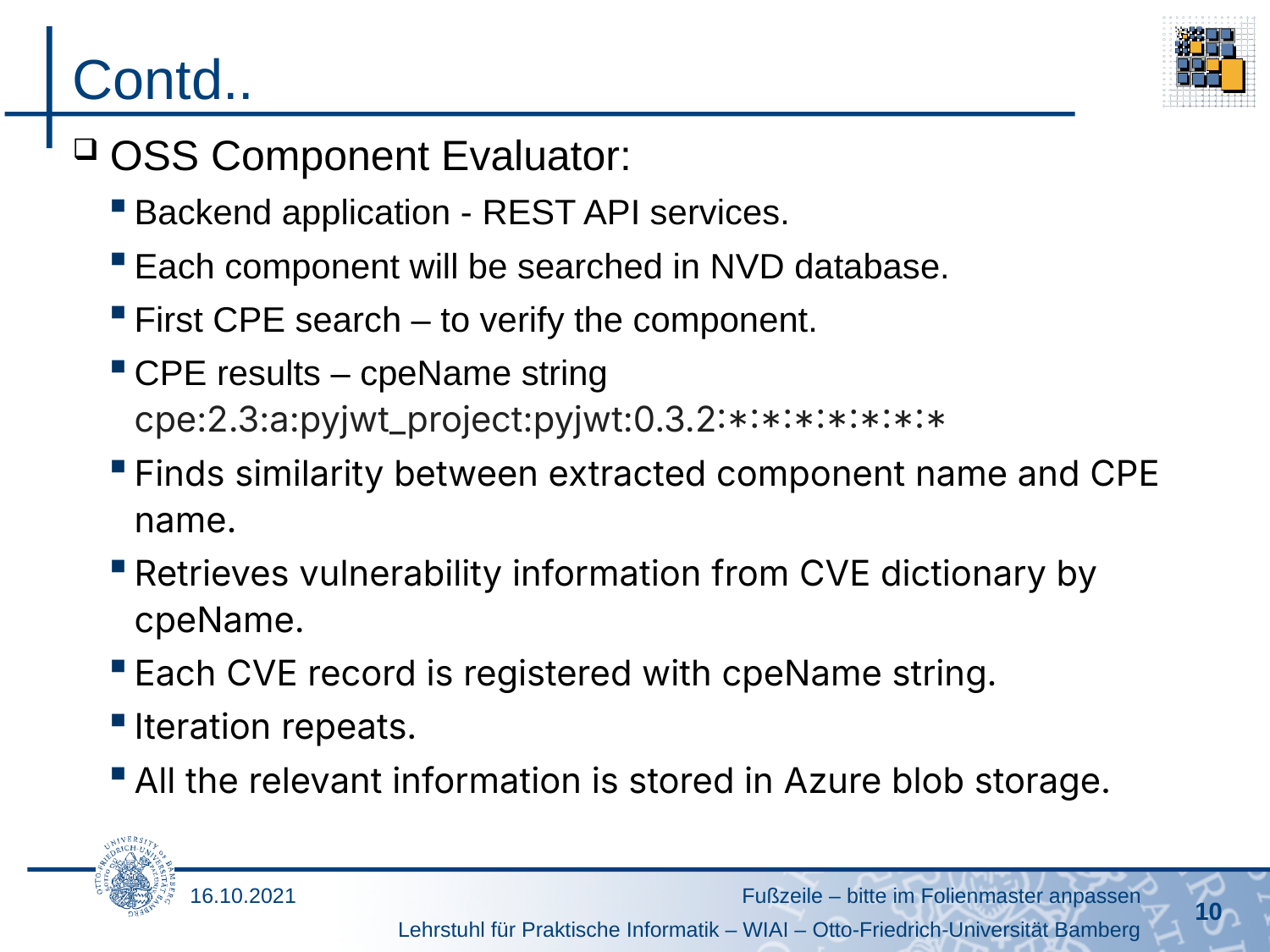

# Contd..
OSS Component Evaluator:
Backend application - REST API services.
Each component will be searched in NVD database.
First CPE search – to verify the component.
CPE results – cpeName string cpe:2.3:a:pyjwt_project:pyjwt:0.3.2:*:*:*:*:*:*:*
Finds similarity between extracted component name and CPE name.
Retrieves vulnerability information from CVE dictionary by cpeName.
Each CVE record is registered with cpeName string.
Iteration repeats.
All the relevant information is stored in Azure blob storage.
16.10.2021
10